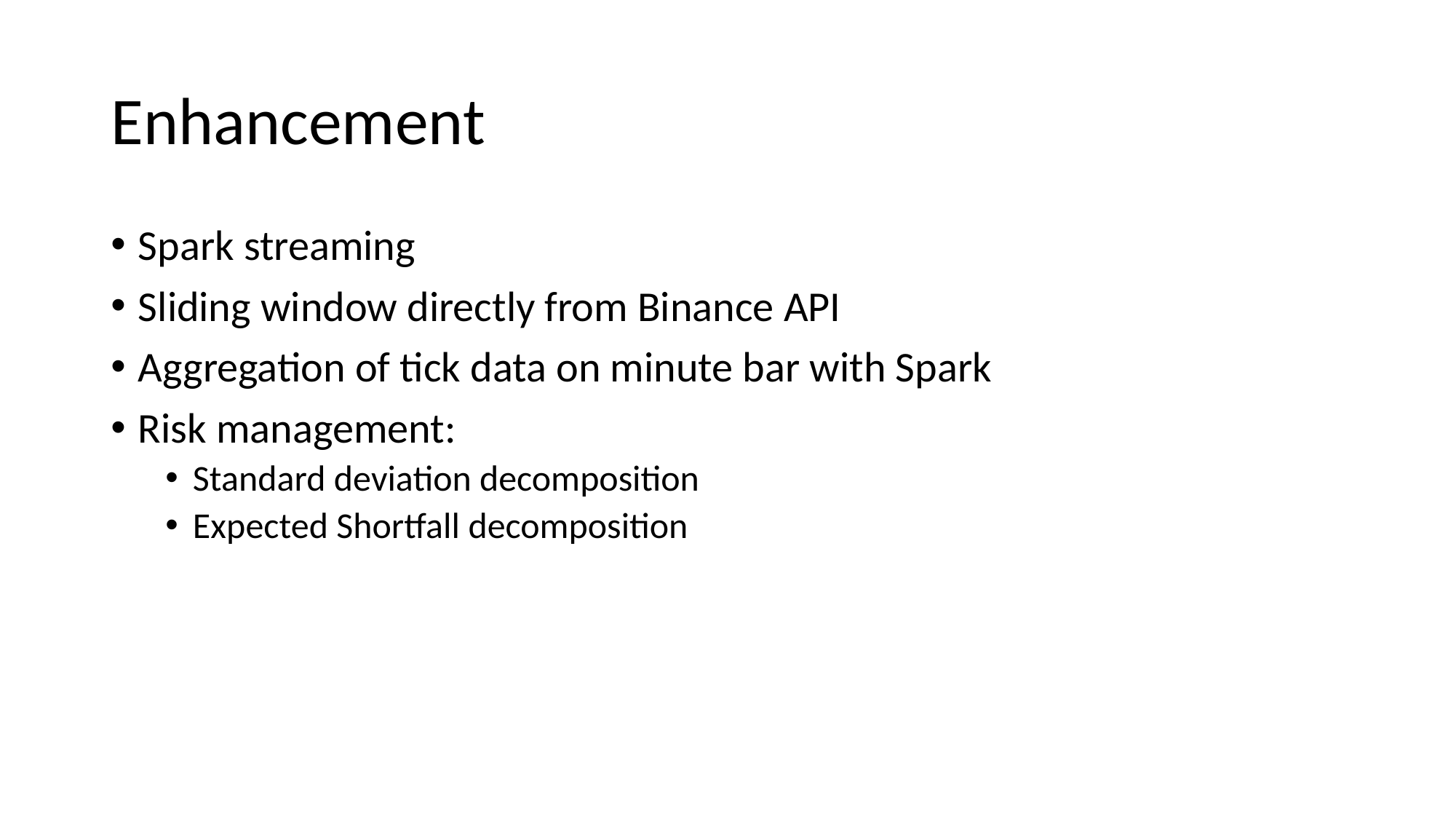

# Enhancement
Spark streaming
Sliding window directly from Binance API
Aggregation of tick data on minute bar with Spark
Risk management:
Standard deviation decomposition
Expected Shortfall decomposition